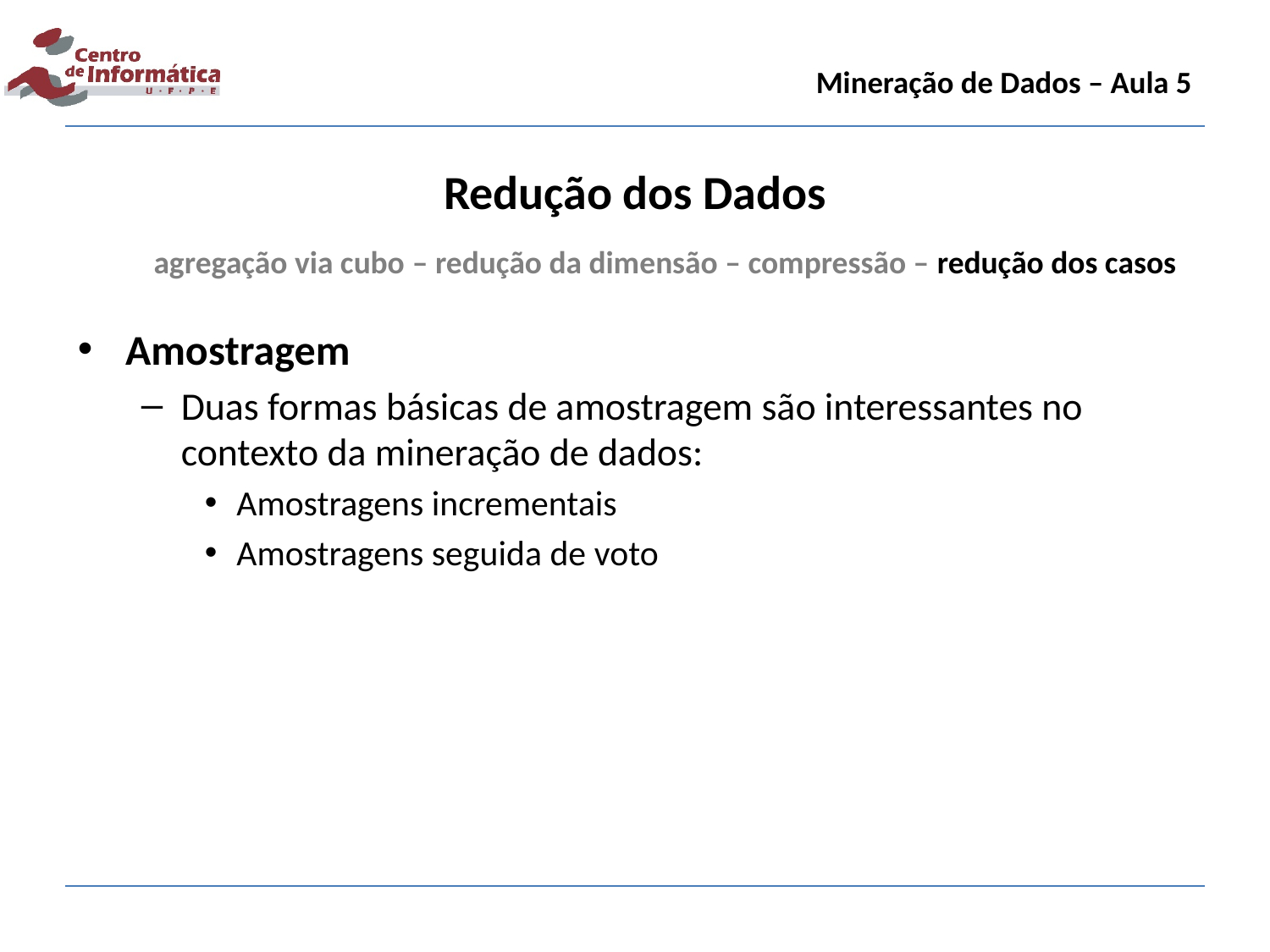

Mineração de Dados – Aula 5

Redução dos Dados
agregação via cubo – redução da dimensão – compressão – redução dos casos
Amostragem
Duas formas básicas de amostragem são interessantes no contexto da mineração de dados:
Amostragens incrementais
Amostragens seguida de voto